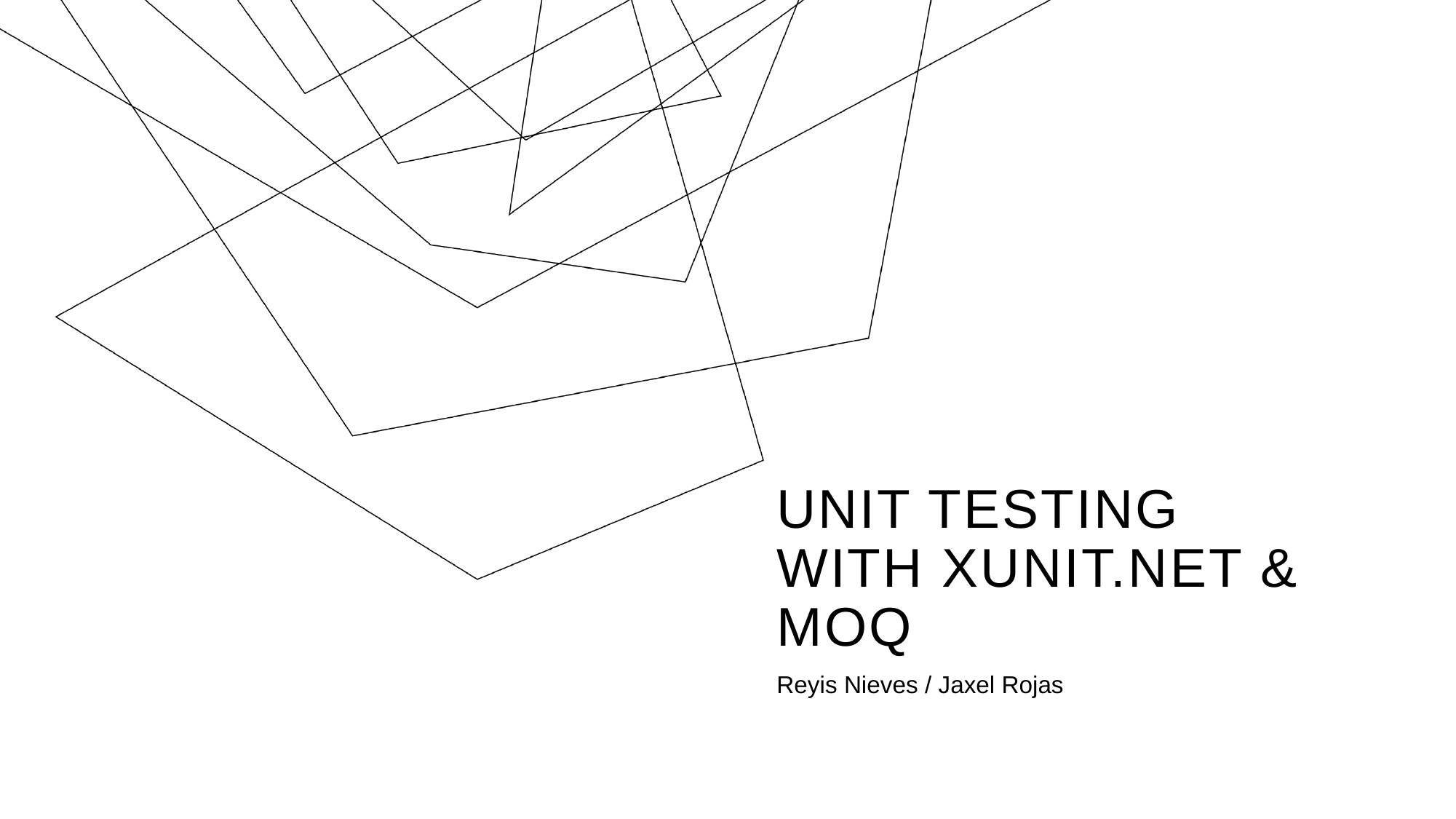

# Unit Testing with Xunit.net & Moq
Reyis Nieves / Jaxel Rojas